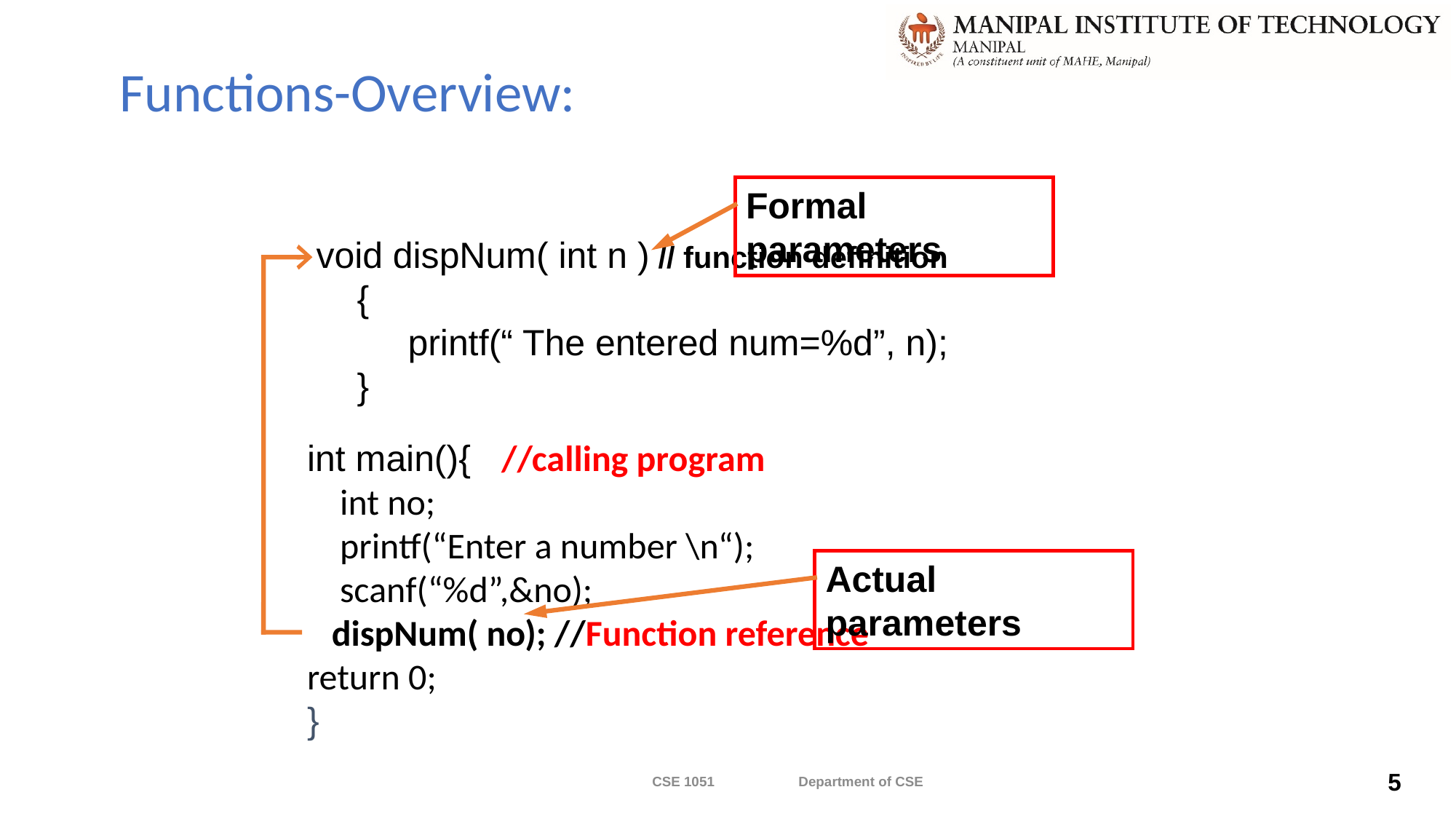

Functions-Overview:

Formal parameters

void dispNum( int n ) // function definition
    {
         printf(“ The entered num=%d”, n);
    }

int main(){   //calling program
    int no;
    printf(“Enter a number \n“);
    scanf(“%d”,&no);
   dispNum( no); //Function reference
return 0;
}
Actual parameters

CSE 1051                      Department of CSE
5